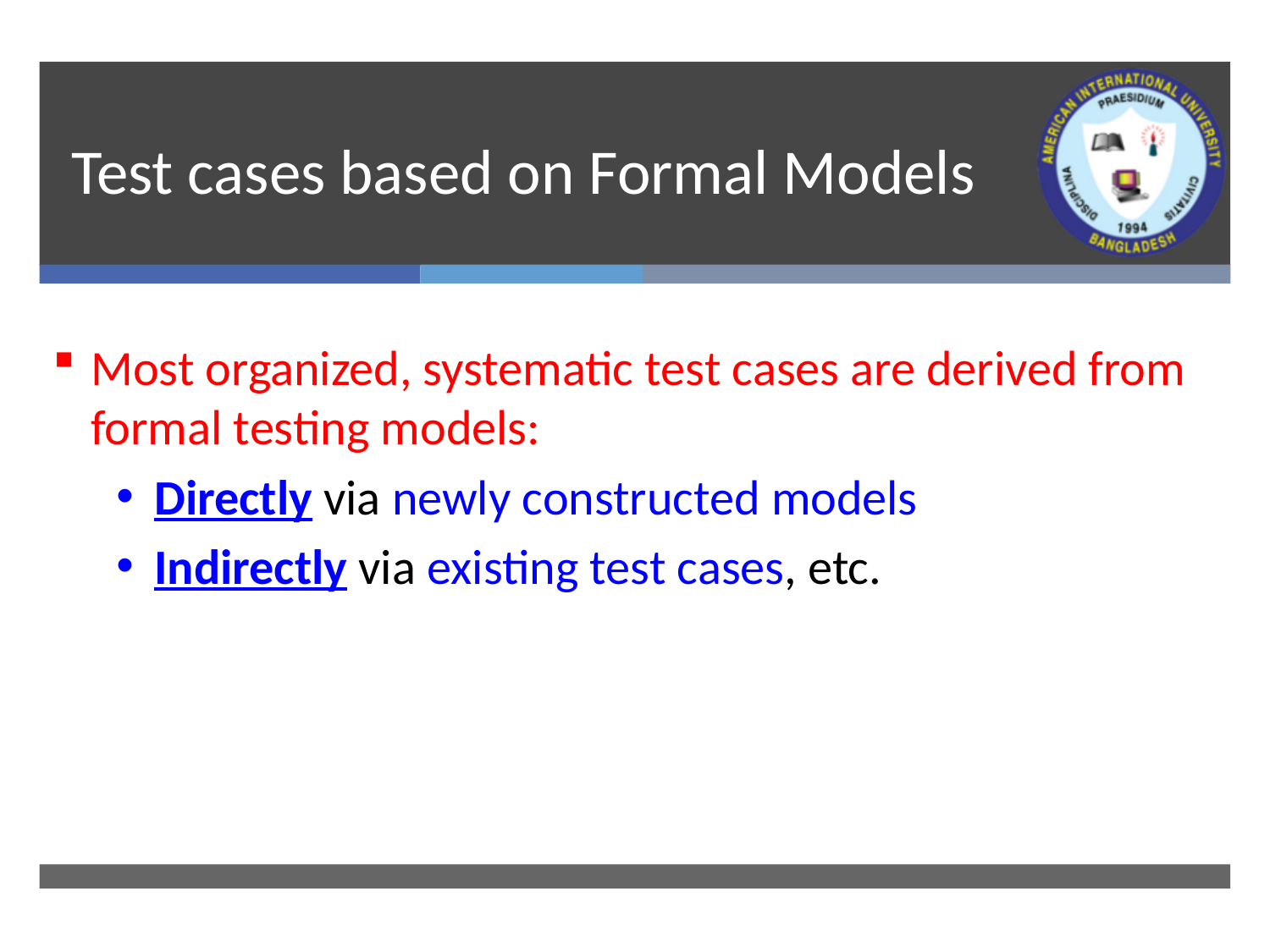

# Test cases based on Formal Models
Most organized, systematic test cases are derived from formal testing models:
Directly via newly constructed models
Indirectly via existing test cases, etc.